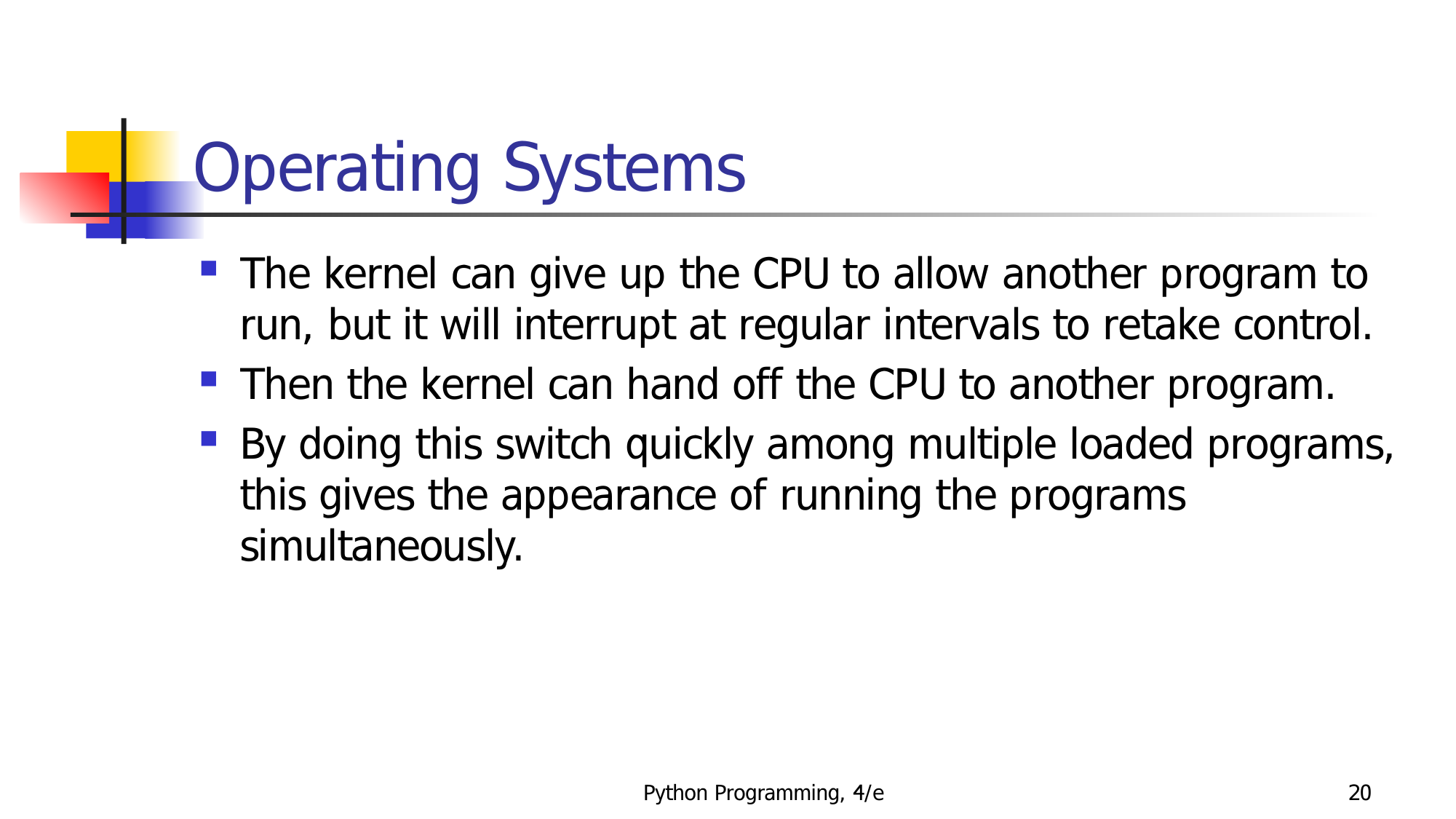

# Operating Systems
The kernel can give up the CPU to allow another program to run, but it will interrupt at regular intervals to retake control.
Then the kernel can hand off the CPU to another program.
By doing this switch quickly among multiple loaded programs, this gives the appearance of running the programs simultaneously.
Python Programming, 4/e
20